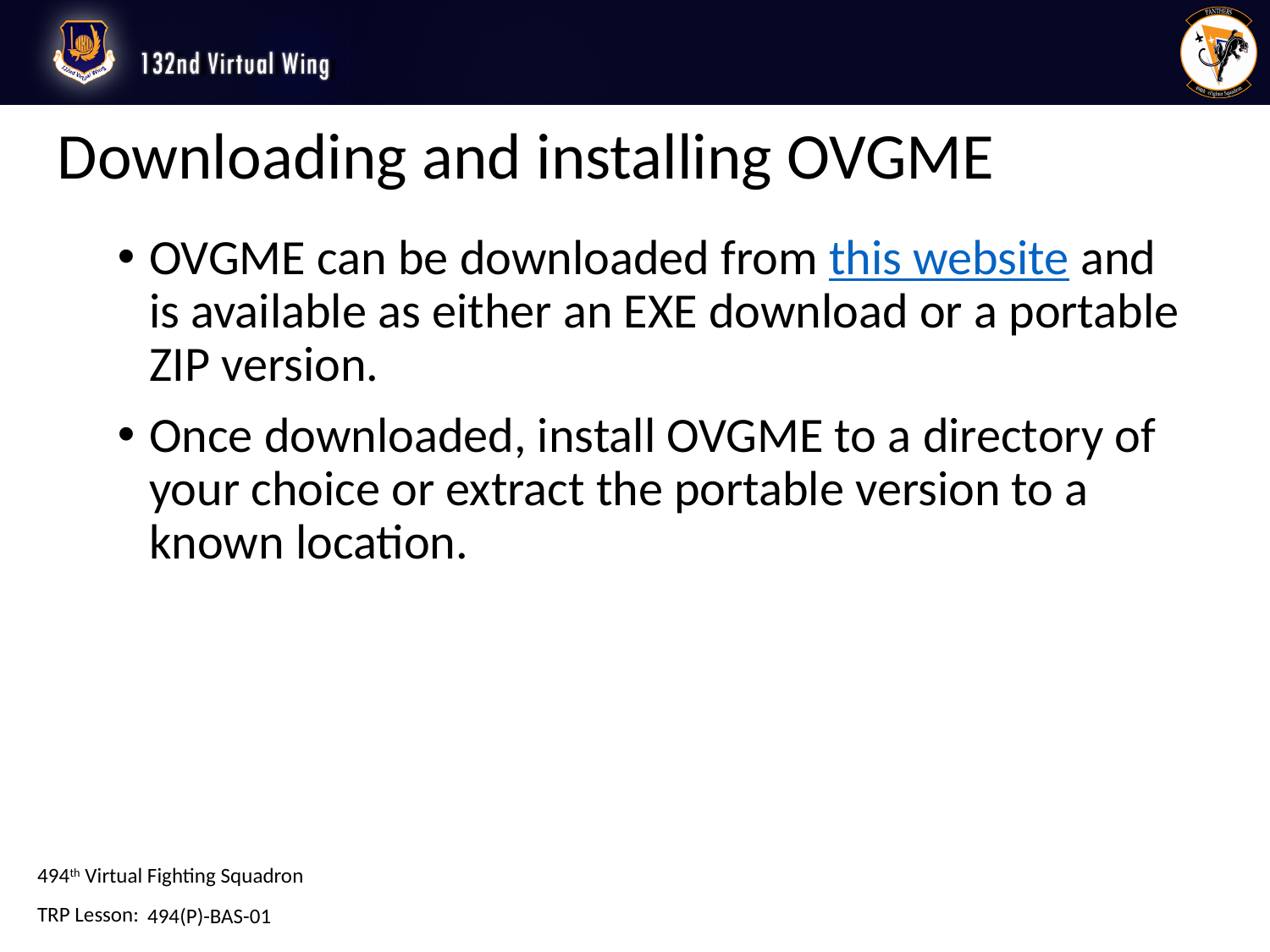

# Downloading and installing OVGME
OVGME can be downloaded from this website and is available as either an EXE download or a portable ZIP version.
Once downloaded, install OVGME to a directory of your choice or extract the portable version to a known location.

494(P)-BAS-01